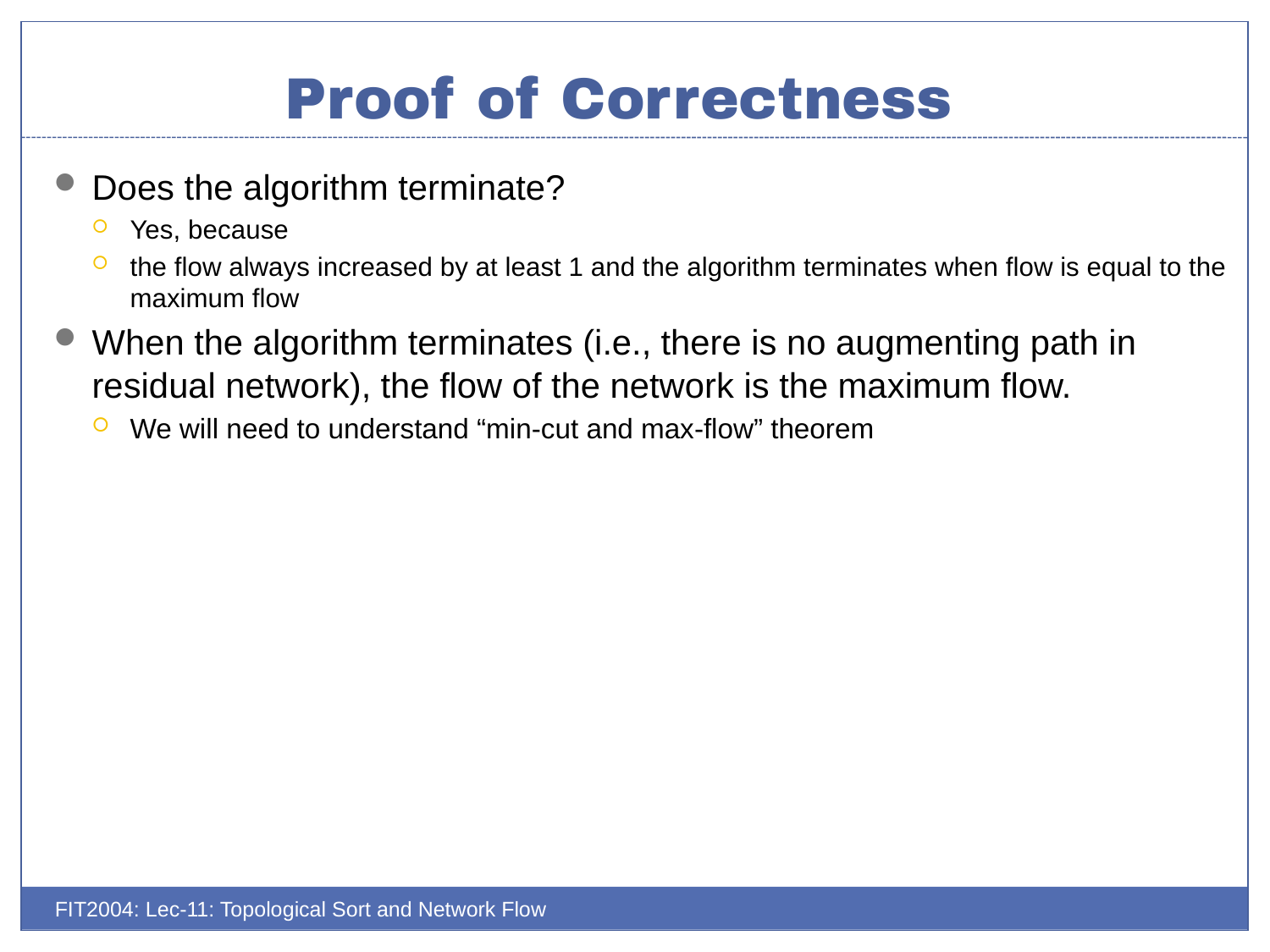

# Proof of Correctness
Does the algorithm terminate?
Yes, because
the flow always increased by at least 1 and the algorithm terminates when flow is equal to the maximum flow
When the algorithm terminates (i.e., there is no augmenting path in residual network), the flow of the network is the maximum flow.
We will need to understand “min-cut and max-flow” theorem
FIT2004: Lec-11: Topological Sort and Network Flow